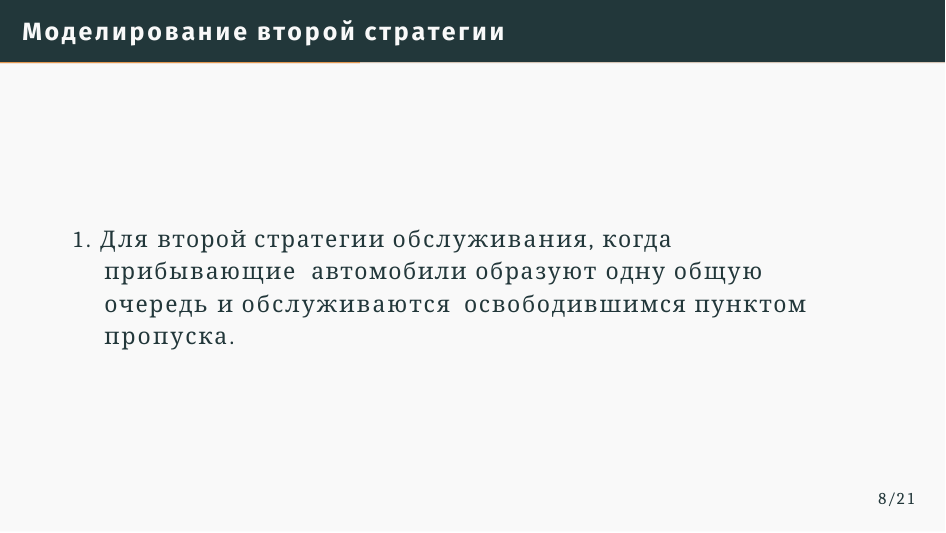

# Моделирование второй стратегии

1. Для второй стратегии обслуживания, когда прибывающие  автомобили образуют одну общую очередь и обслуживаются  освободившимся пунктом пропуска.
8/21